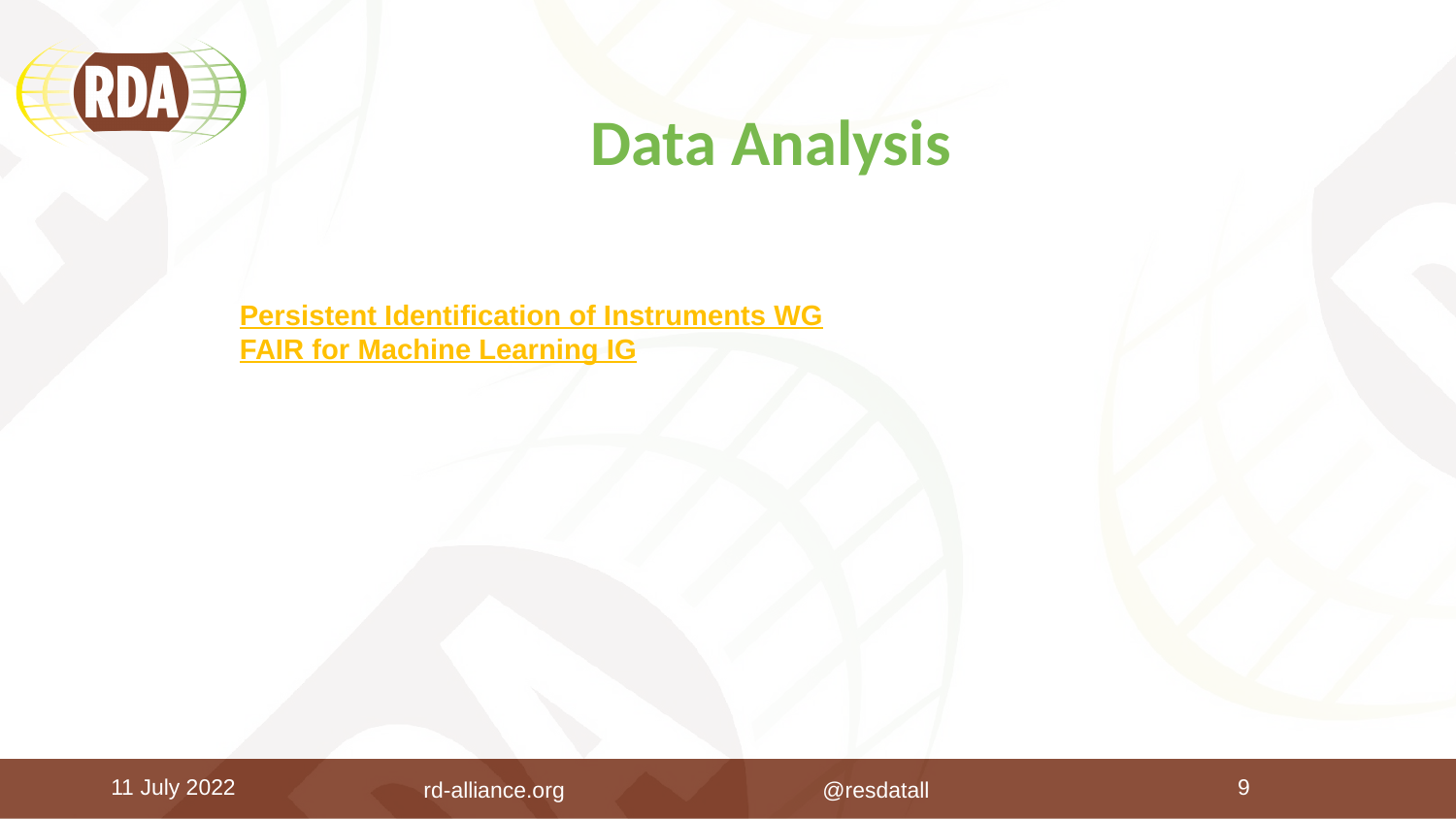

# Data Analysis
Persistent Identification of Instruments WG
FAIR for Machine Learning IG
11 July 2022
  rd-alliance.org                                         @resdatall
9